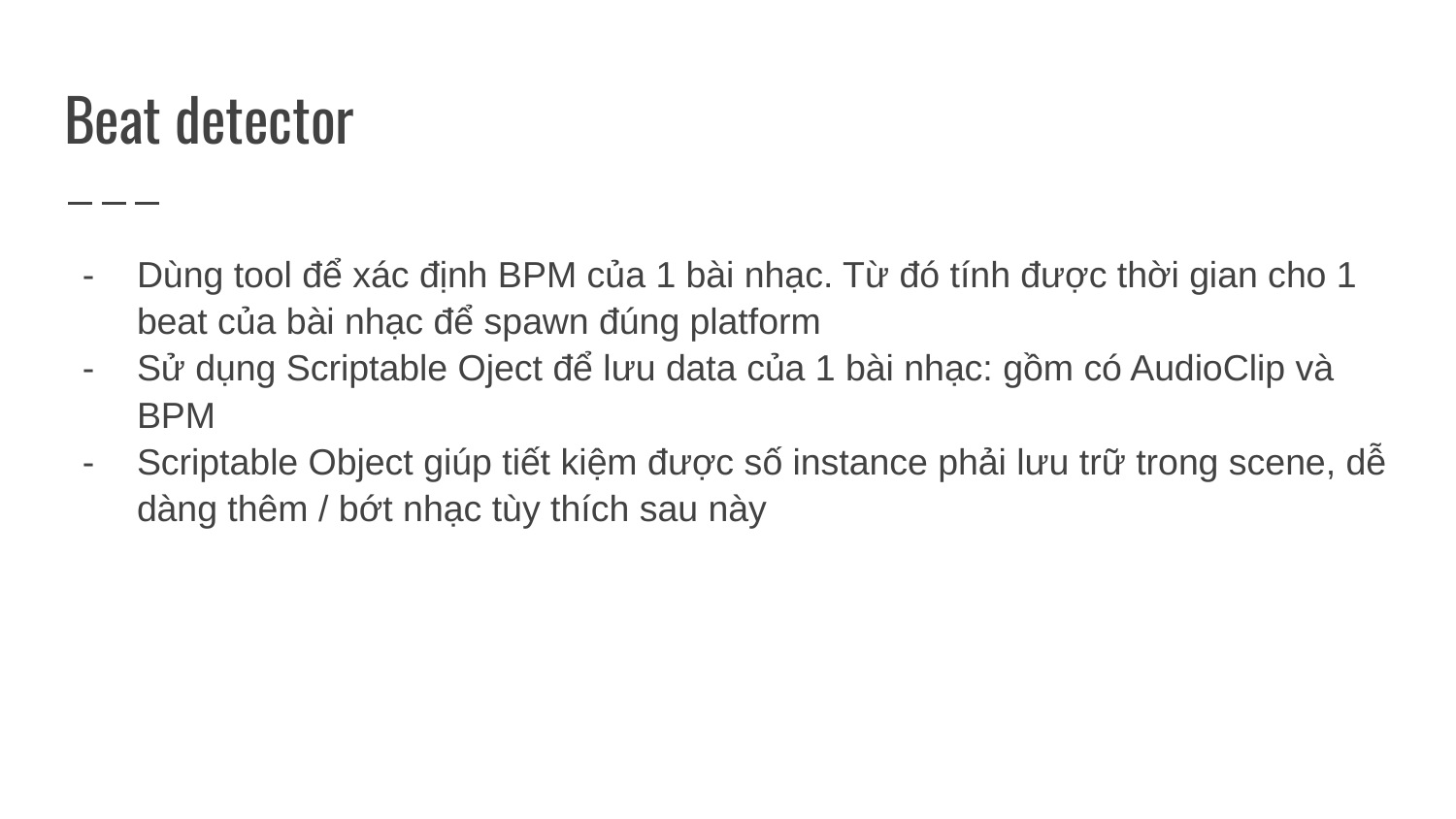

# Beat detector
Dùng tool để xác định BPM của 1 bài nhạc. Từ đó tính được thời gian cho 1 beat của bài nhạc để spawn đúng platform
Sử dụng Scriptable Oject để lưu data của 1 bài nhạc: gồm có AudioClip và BPM
Scriptable Object giúp tiết kiệm được số instance phải lưu trữ trong scene, dễ dàng thêm / bớt nhạc tùy thích sau này